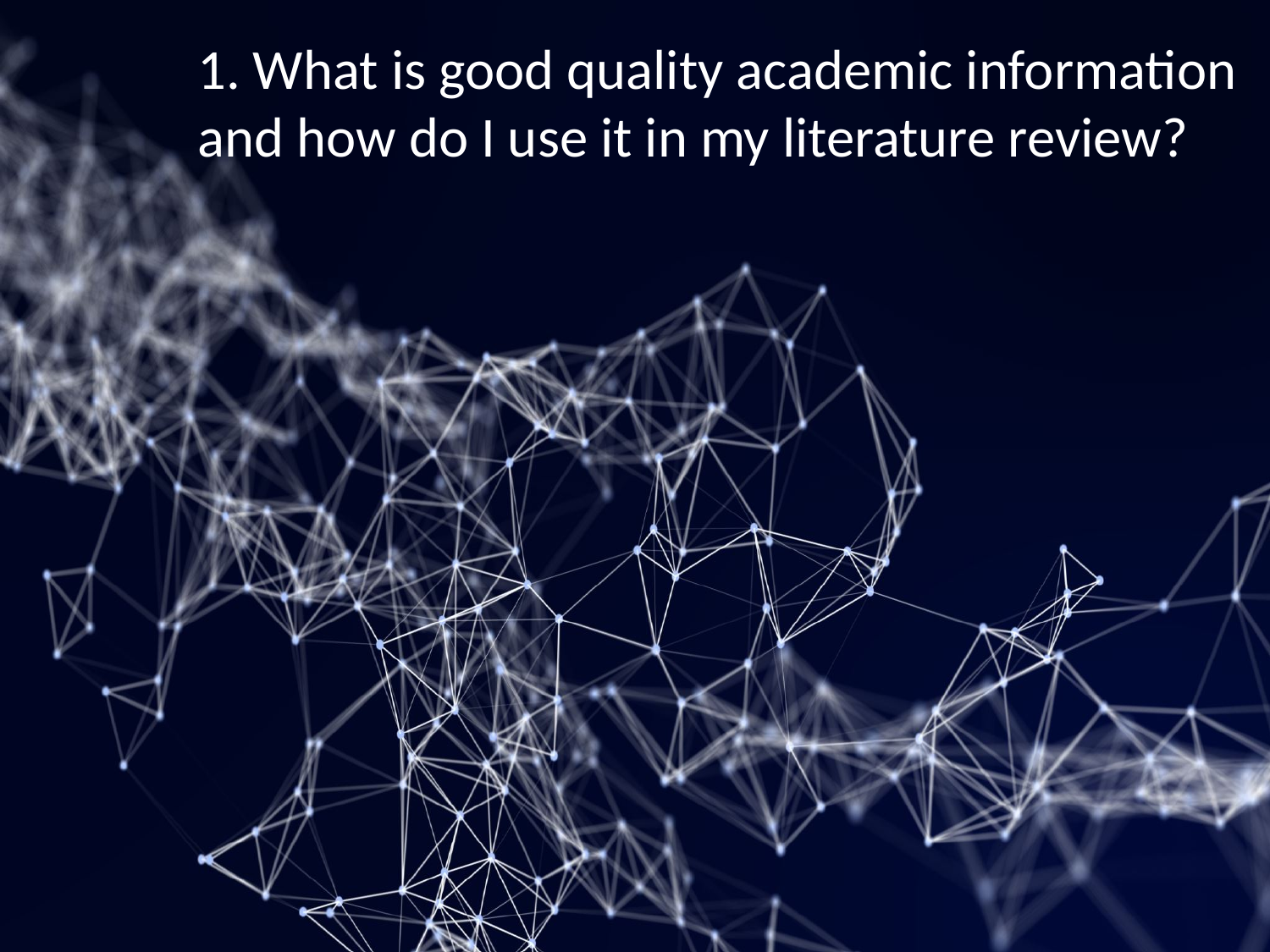

1. What is good quality academic information and how do I use it in my literature review?